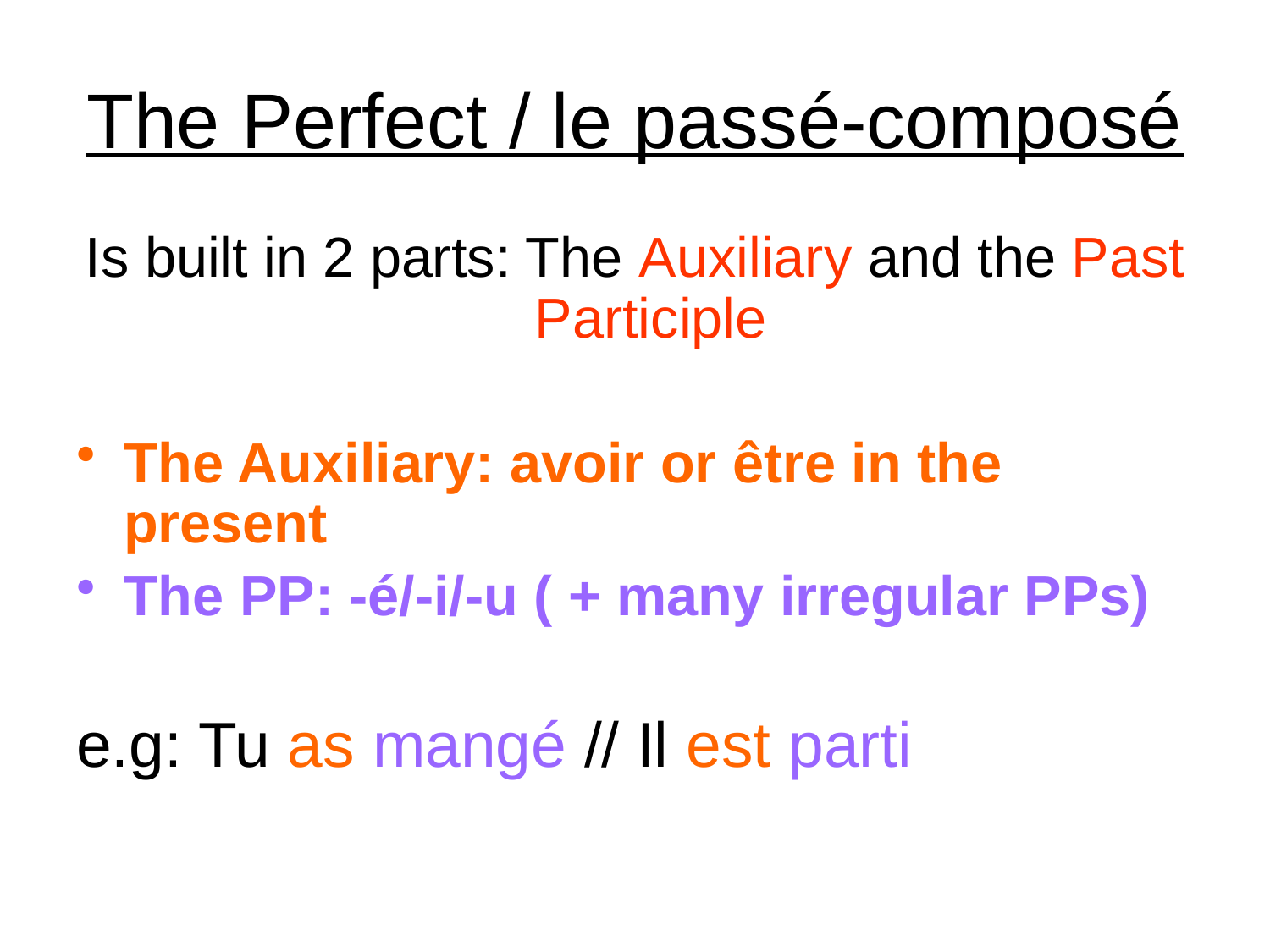

# The Perfect / le passé-composé
Is built in 2 parts: The Auxiliary and the Past Participle

The Auxiliary: avoir or être in the present
The PP: -é/-i/-u ( + many irregular PPs)

e.g: Tu as mangé // Il est parti